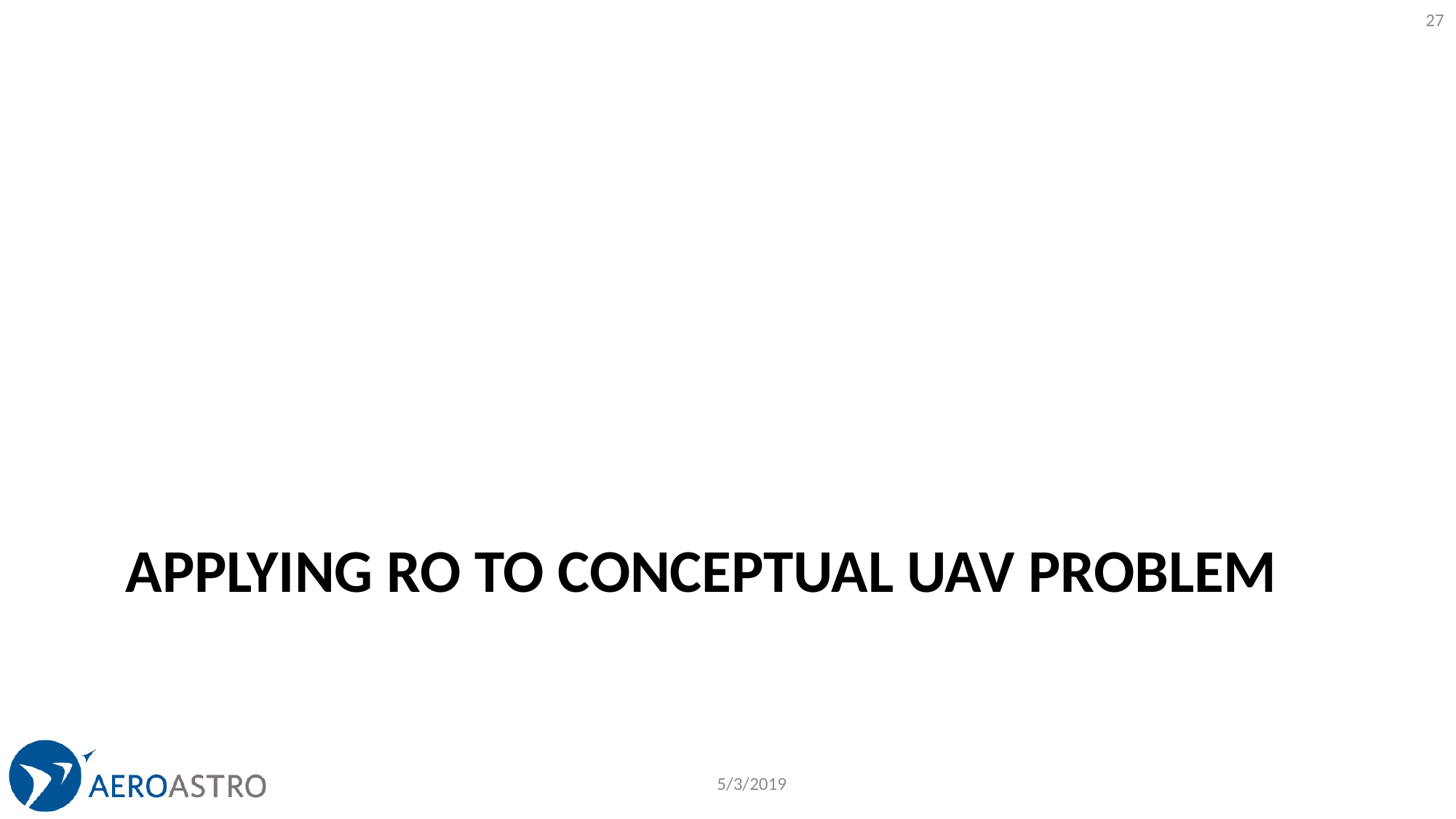

27
# Applying RO to Conceptual UAV problem
5/3/2019